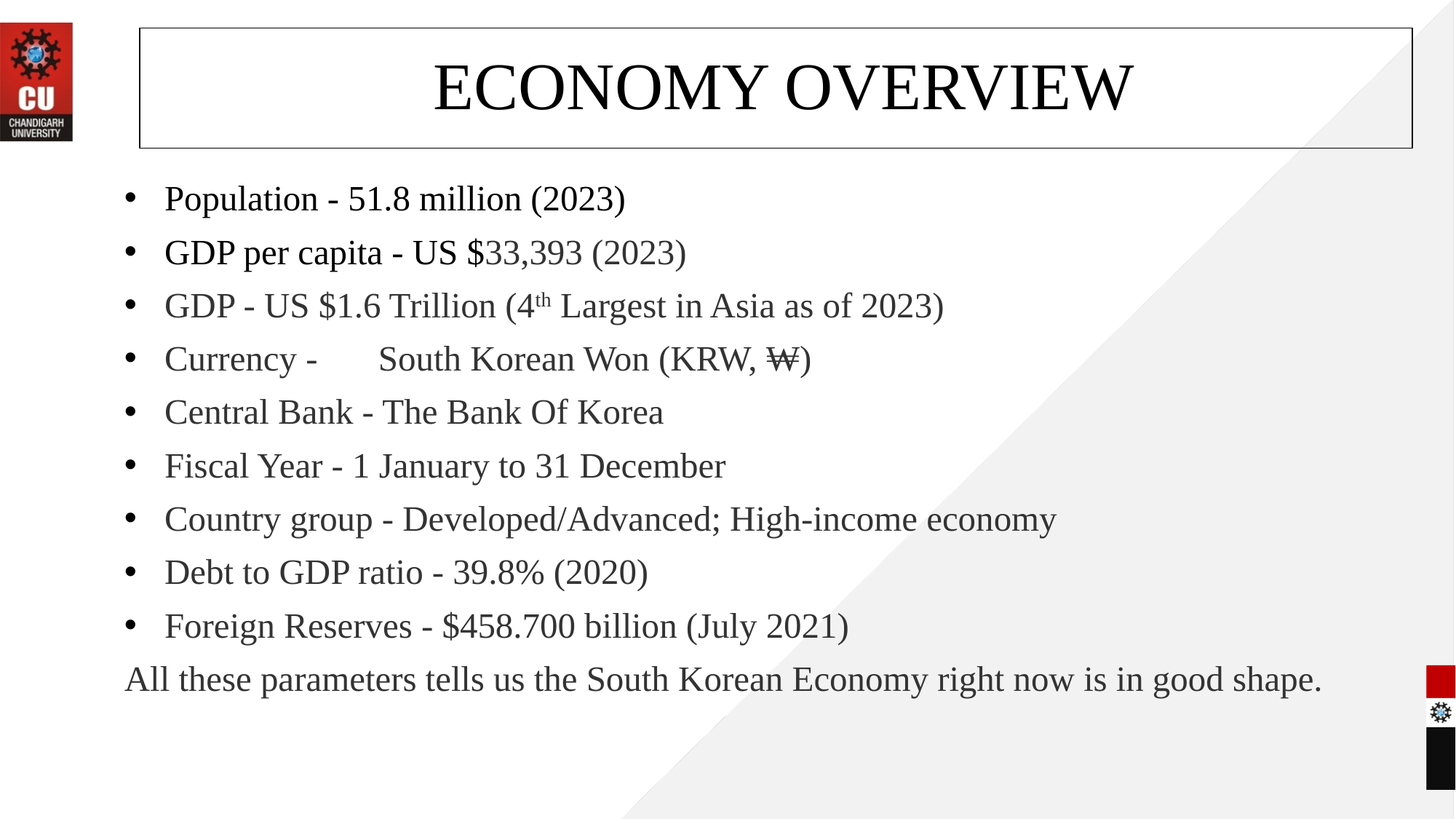

# ECONOMY OVERVIEW
Population - 51.8 million (2023)
GDP per capita - US $33,393 (2023)
GDP - US $1.6 Trillion (4th Largest in Asia as of 2023)
Currency -	South Korean Won (KRW, ₩)
Central Bank - The Bank Of Korea
Fiscal Year - 1 January to 31 December
Country group - Developed/Advanced; High-income economy
Debt to GDP ratio - 39.8% (2020)
Foreign Reserves - $458.700 billion (July 2021)
All these parameters tells us the South Korean Economy right now is in good shape.